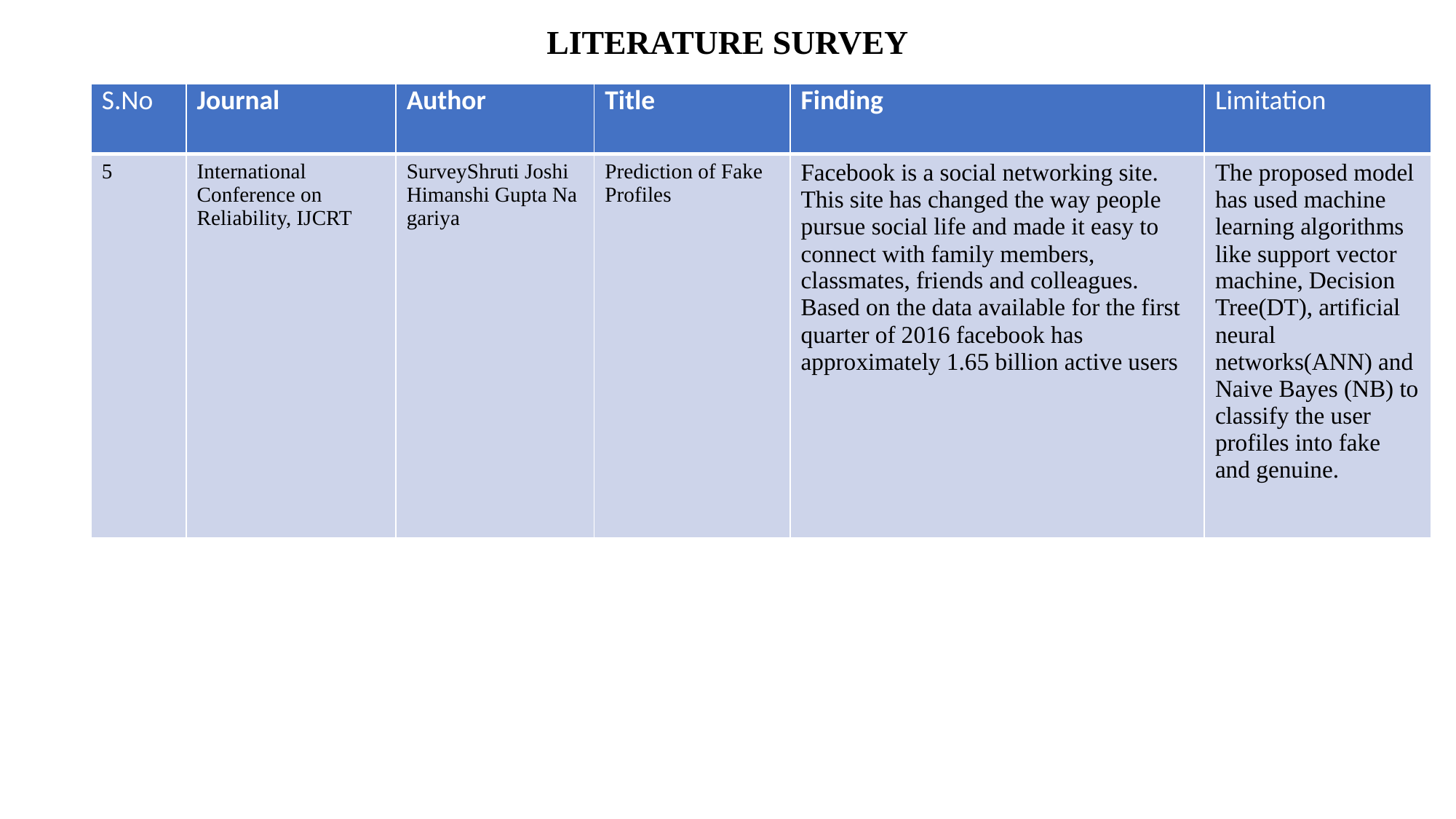

# LITERATURE SURVEY
| S.No | Journal | Author | Title | Finding | Limitation |
| --- | --- | --- | --- | --- | --- |
| 5 | International Conference on Reliability, IJCRT | SurveyShruti Joshi Himanshi Gupta Nagariya | Prediction of Fake Profiles | Facebook is a social networking site. This site has changed the way people pursue social life and made it easy to connect with family members, classmates, friends and colleagues. Based on the data available for the first quarter of 2016 facebook has approximately 1.65 billion active users | The proposed model has used machine learning algorithms like support vector machine, Decision Tree(DT), artificial neural networks(ANN) and Naive Bayes (NB) to classify the user profiles into fake and genuine. |